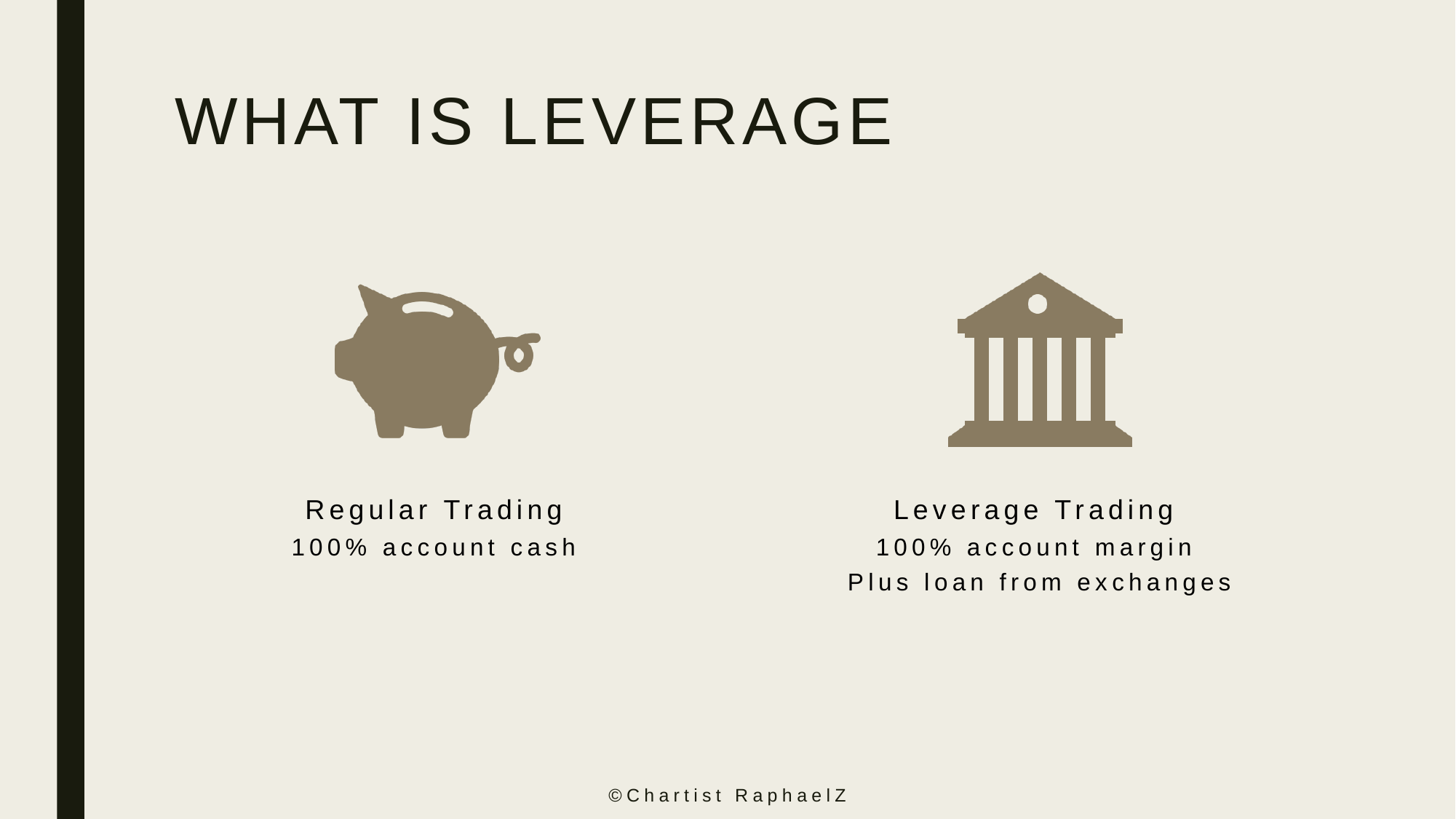

# WHAT IS LEVERAGE
Regular Trading
100% account cash
Leverage Trading
100% account margin
Plus loan from exchanges
©️Chartist RaphaelZ